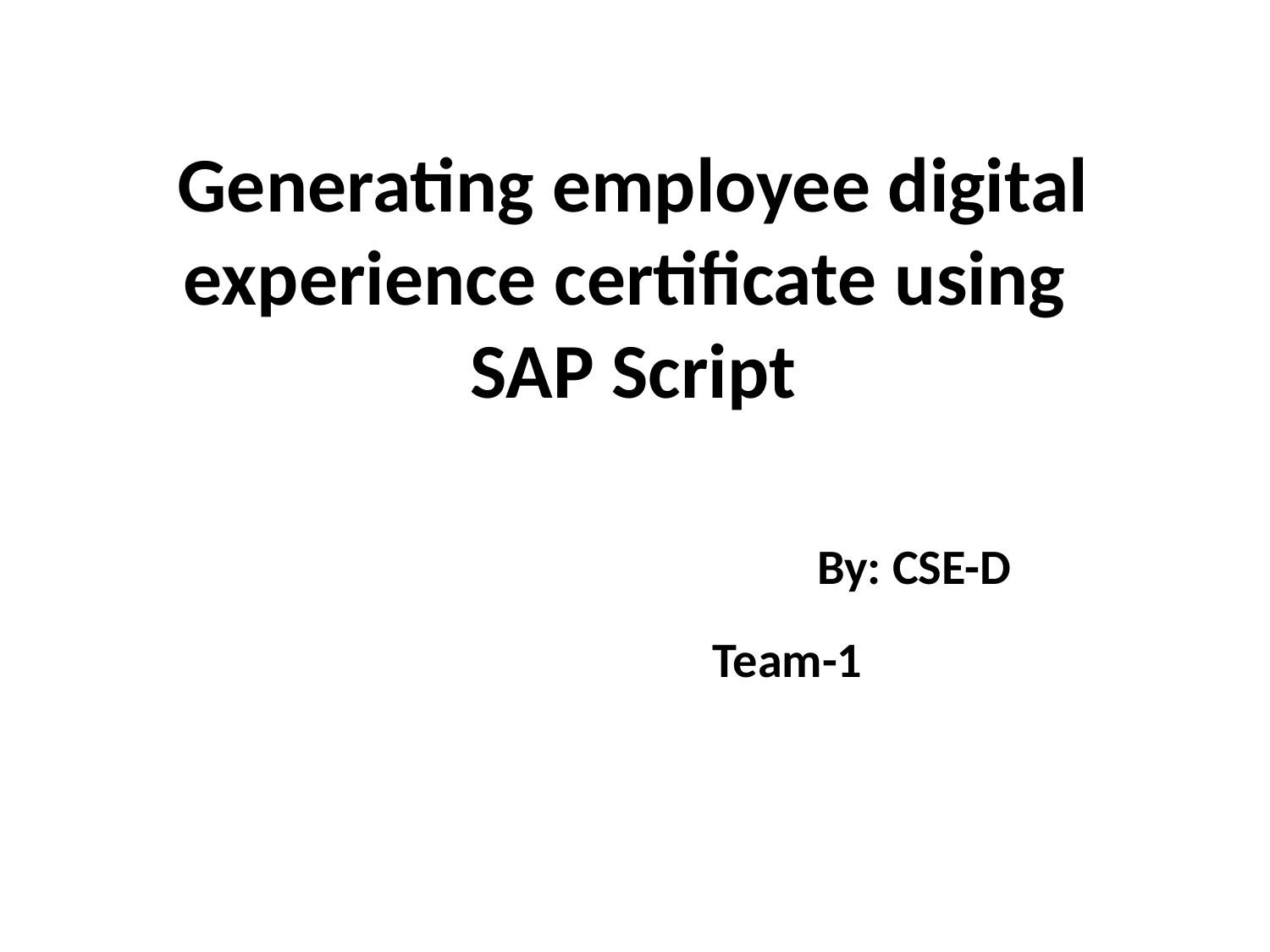

# Generating employee digital experience certificate using SAP Script By: CSE-D Team-1